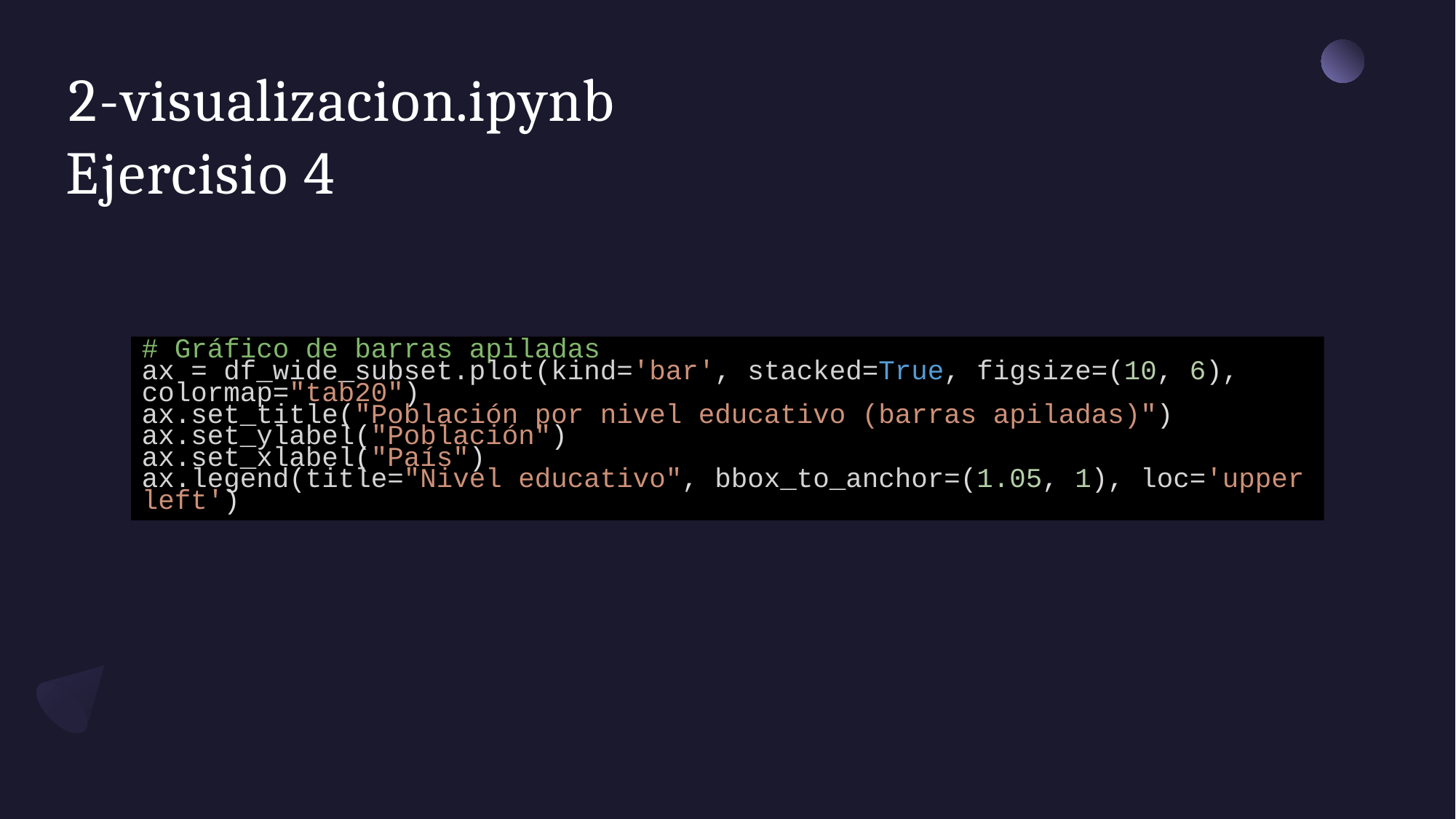

# 2-visualizacion.ipynb Ejercisio 4
# Gráfico de barras apiladas
ax = df_wide_subset.plot(kind='bar', stacked=True, figsize=(10, 6), colormap="tab20")
ax.set_title("Población por nivel educativo (barras apiladas)")
ax.set_ylabel("Población")
ax.set_xlabel("País")
ax.legend(title="Nivel educativo", bbox_to_anchor=(1.05, 1), loc='upper left')